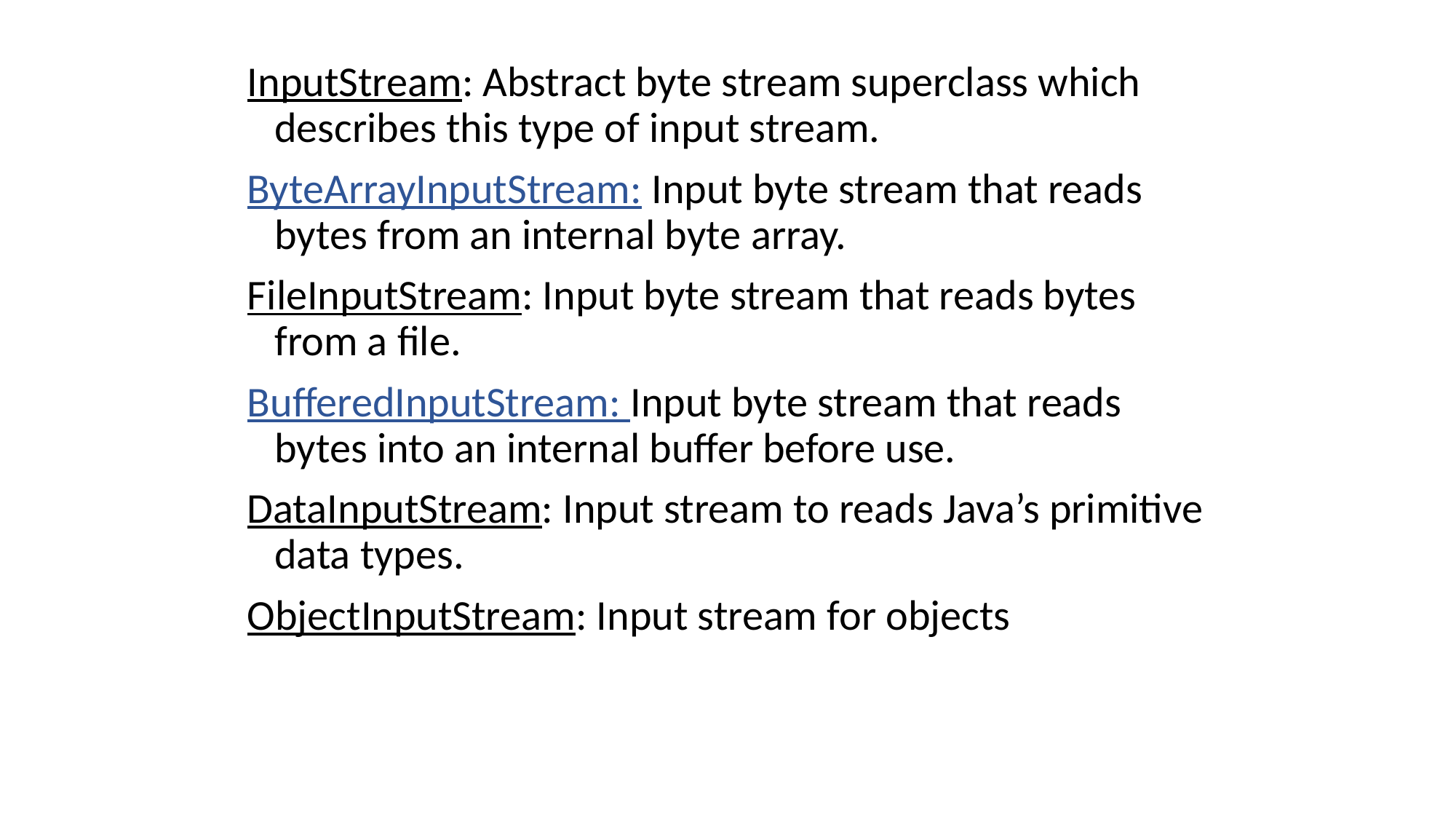

InputStream: Abstract byte stream superclass which describes this type of input stream.
ByteArrayInputStream: Input byte stream that reads bytes from an internal byte array.
FileInputStream: Input byte stream that reads bytes from a file.
BufferedInputStream: Input byte stream that reads bytes into an internal buffer before use.
DataInputStream: Input stream to reads Java’s primitive data types.
ObjectInputStream: Input stream for objects